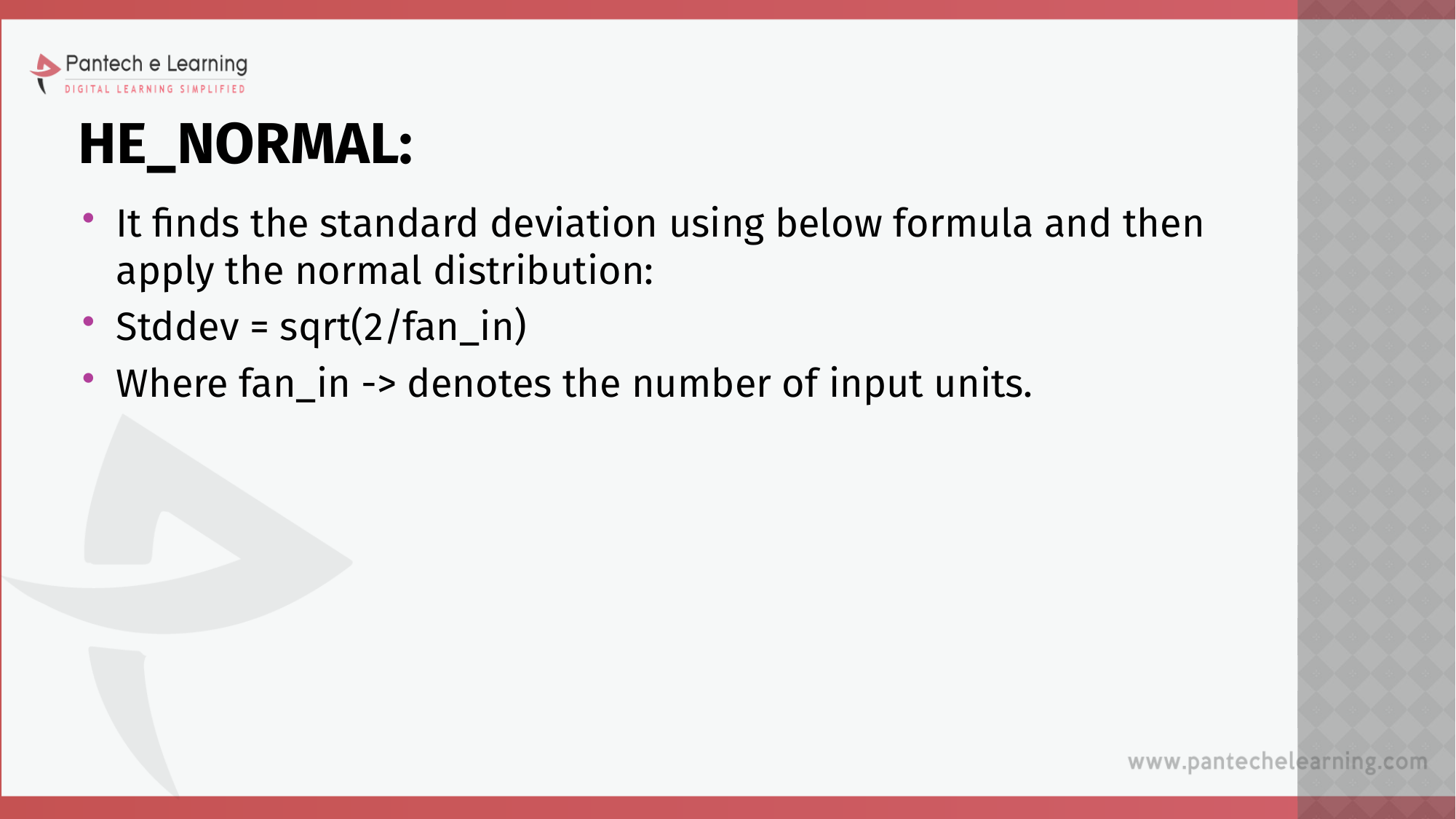

# HE_NORMAL:
It finds the standard deviation using below formula and then apply the normal distribution:
Stddev = sqrt(2/fan_in)
Where fan_in -> denotes the number of input units.